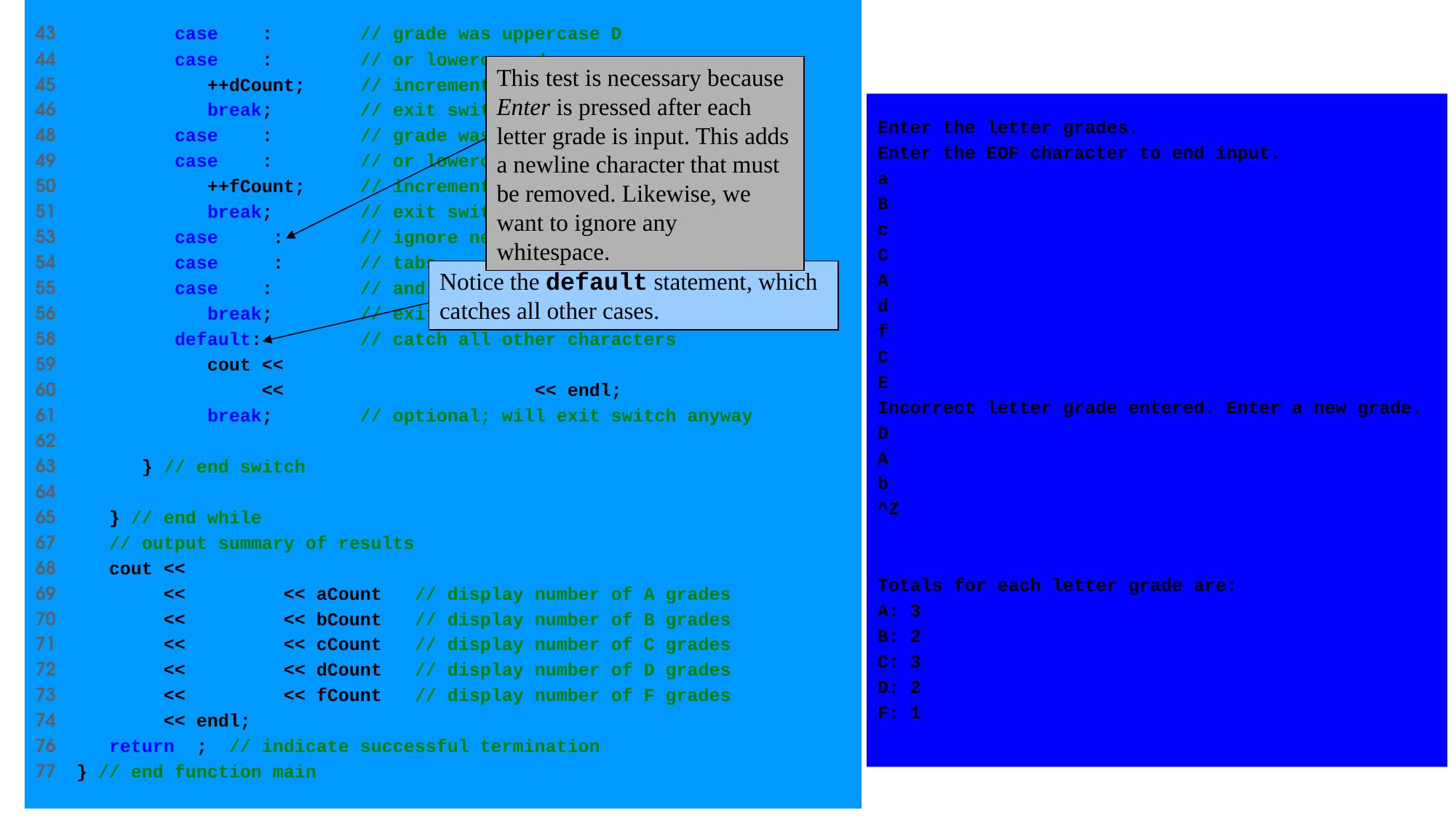

43             case 'D':        // grade was uppercase D
44             case 'd':        // or lowercase d
45                ++dCount;     // increment dCount
46                break;        // exit switch
48             case 'F':        // grade was uppercase F
49             case 'f':        // or lowercase f
50                ++fCount;     // increment fCount
51                break;        // exit switch
53             case '\n':       // ignore newlines,
54             case '\t':       // tabs,
55             case ' ':        // and spaces in input
56                break;        // exit switch
58             default:         // catch all other characters
59                cout << "Incorrect letter grade entered."
60                     << " Enter a new grade." << endl;
61                break;        // optional; will exit switch anyway
62
63          } // end switch
64
65       } // end while
67       // output summary of results
68       cout << "\n\nTotals for each letter grade are:"
69            << "\nA: " << aCount   // display number of A grades
70            << "\nB: " << bCount   // display number of B grades
71            << "\nC: " << cCount   // display number of C grades
72            << "\nD: " << dCount   // display number of D grades
73            << "\nF: " << fCount   // display number of F grades
74            << endl;
76       return 0;  // indicate successful termination
77    } // end function main

This test is necessary because Enter is pressed after each letter grade is input. This adds a newline character that must be removed. Likewise, we want to ignore any whitespace.

Enter the letter grades.
Enter the EOF character to end input.
a
B
c
C
A
d
f
C
E
Incorrect letter grade entered. Enter a new grade.
D
A
b
^Z

Totals for each letter grade are:
A: 3
B: 2
C: 3
D: 2
F: 1

Notice the default statement, which catches all other cases.